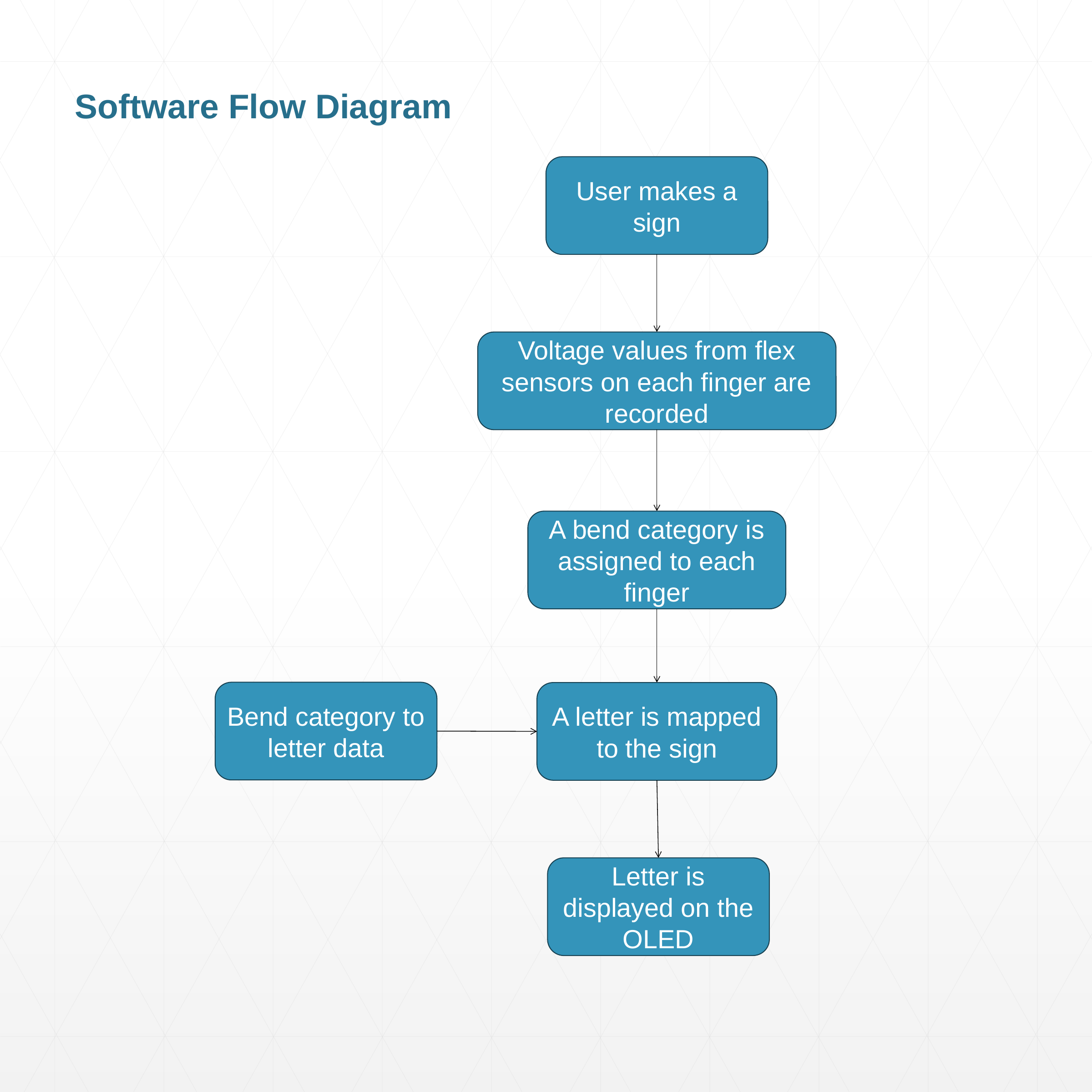

Software Flow Diagram
User makes a sign
Voltage values from flex sensors on each finger are recorded
A bend category is assigned to each finger
Bend category to letter data
A letter is mapped to the sign
Letter is displayed on the OLED